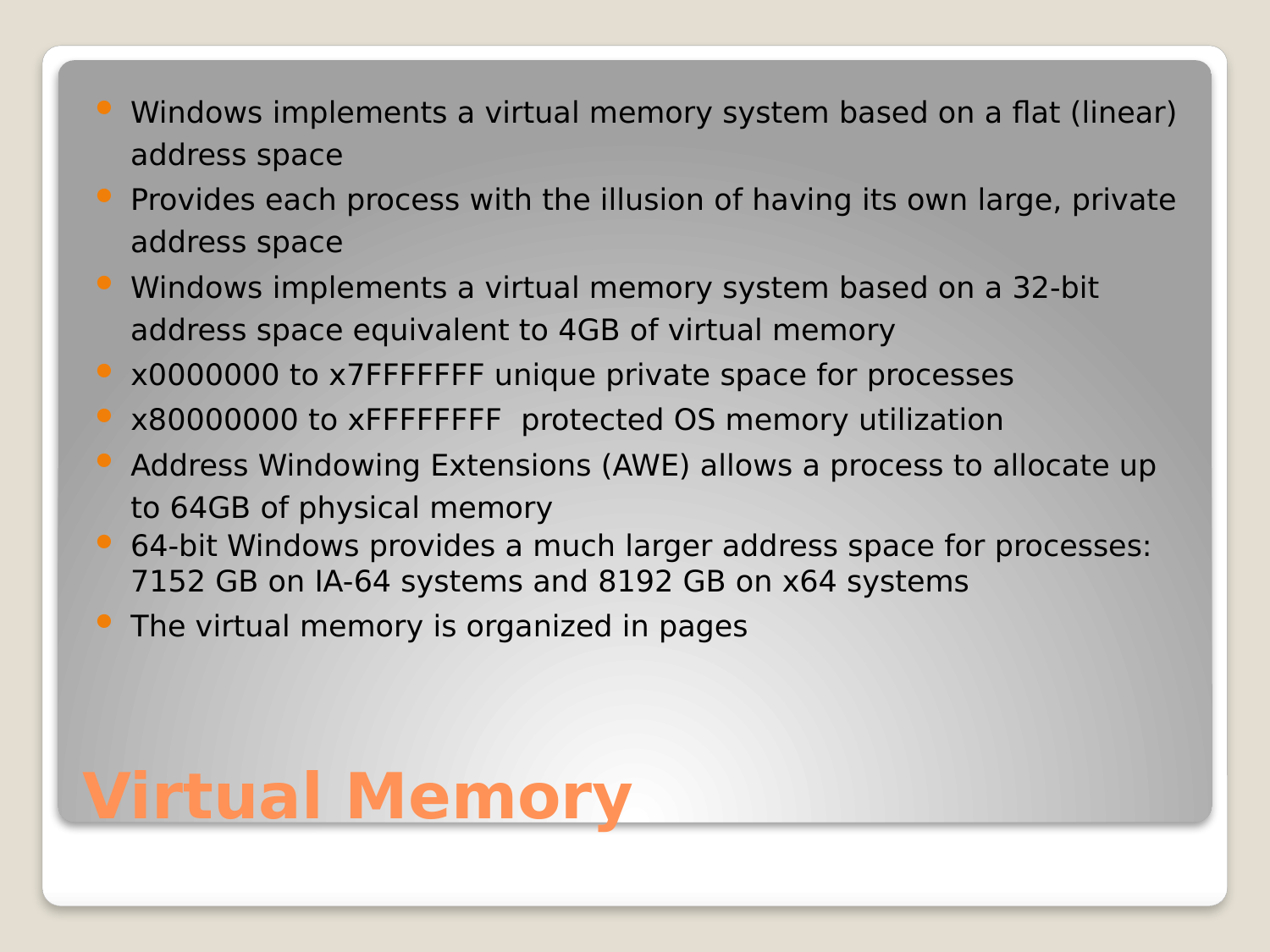

Windows implements a virtual memory system based on a flat (linear) address space
Provides each process with the illusion of having its own large, private address space
Windows implements a virtual memory system based on a 32-bit address space equivalent to 4GB of virtual memory
x0000000 to x7FFFFFFF unique private space for processes
x80000000 to xFFFFFFFF  protected OS memory utilization
Address Windowing Extensions (AWE) allows a process to allocate up to 64GB of physical memory
64-bit Windows provides a much larger address space for processes: 7152 GB on IA-64 systems and 8192 GB on x64 systems
The virtual memory is organized in pages

# Virtual Memory